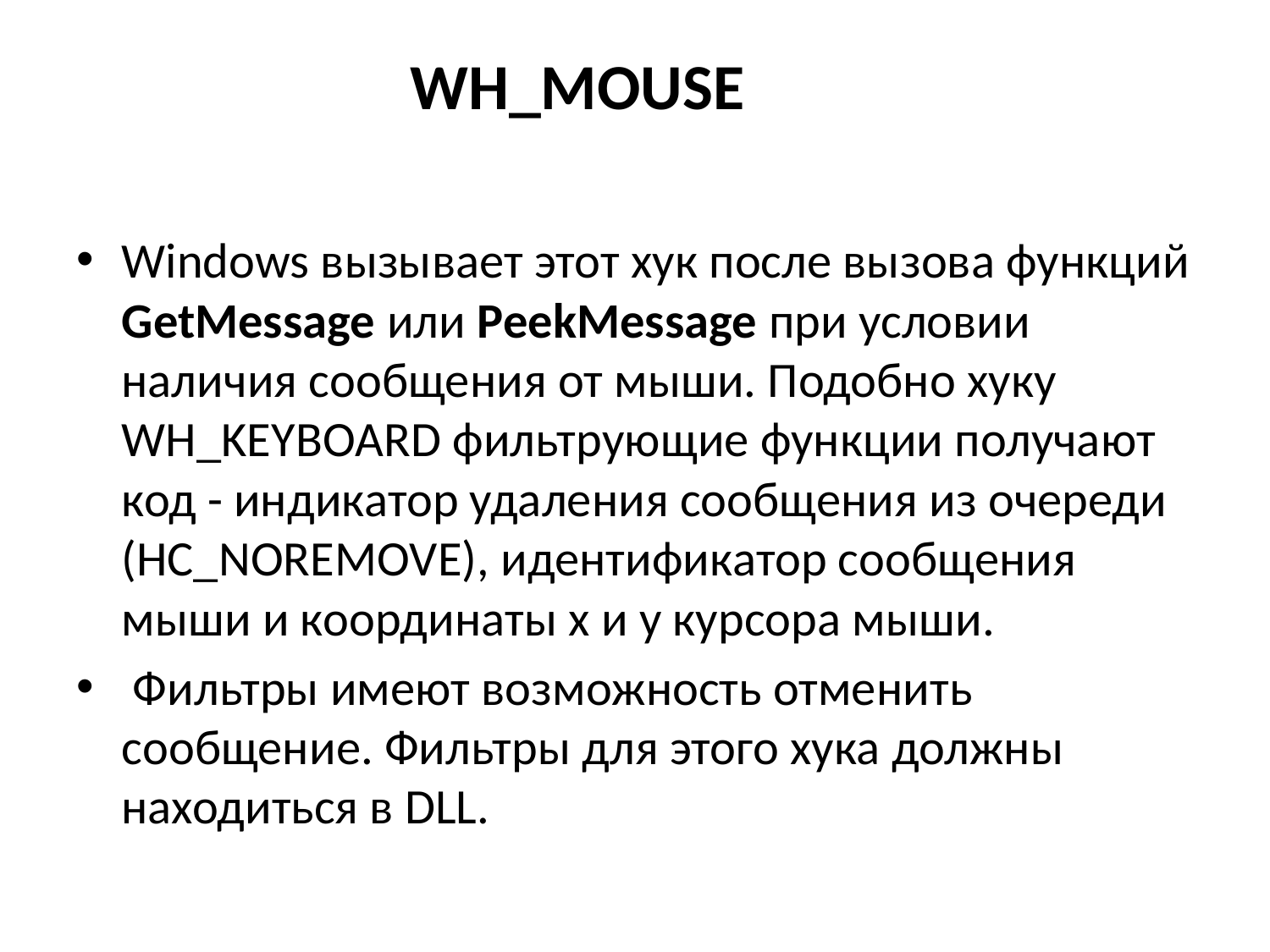

# WH_MOUSE
Windows вызывает этот хук после вызова функций GetMessage или PeekMessage при условии наличия сообщения от мыши. Подобно хуку WH_KEYBOARD фильтрующие функции получают код - индикатор удаления сообщения из очереди (HC_NOREMOVE), идентификатор сообщения мыши и координаты x и y курсора мыши.
 Фильтры имеют возможность отменить сообщение. Фильтры для этого хука должны находиться в DLL.